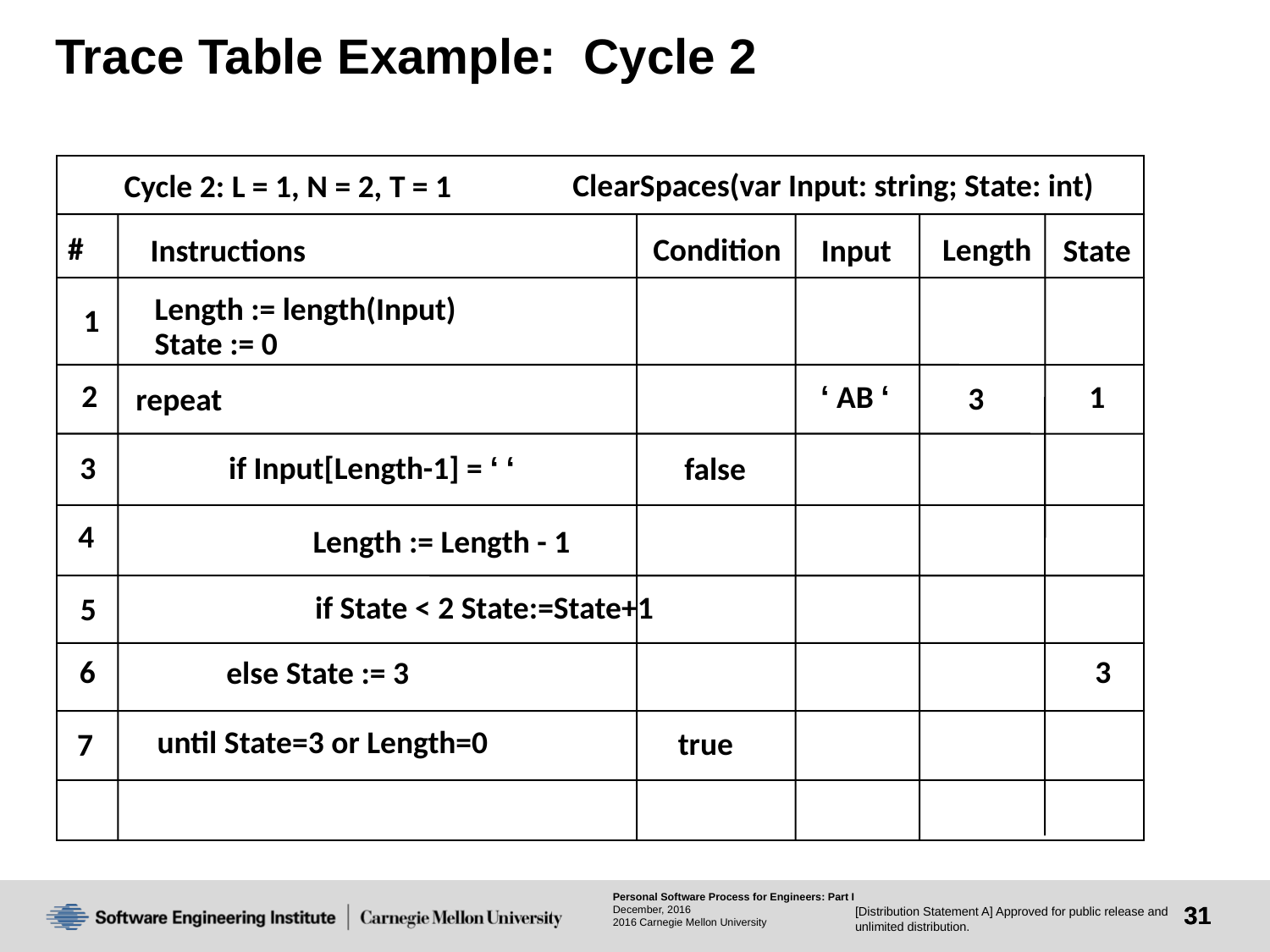

# Trace Table Example:  Cycle 2

ClearSpaces(var Input: string; State: int)
Cycle 2: L = 1, N = 2, T = 1

#
Condition
Length
Instructions
Input
State

Length := length(Input)
State := 0
1

2
‘ AB ‘
1
repeat
3

3
	if Input[Length-1] = ‘ ‘

false

4

		Length := Length - 1

		if State < 2 State:=State+1

5

6
	else State := 3
3

until State=3 or Length=0
true
7